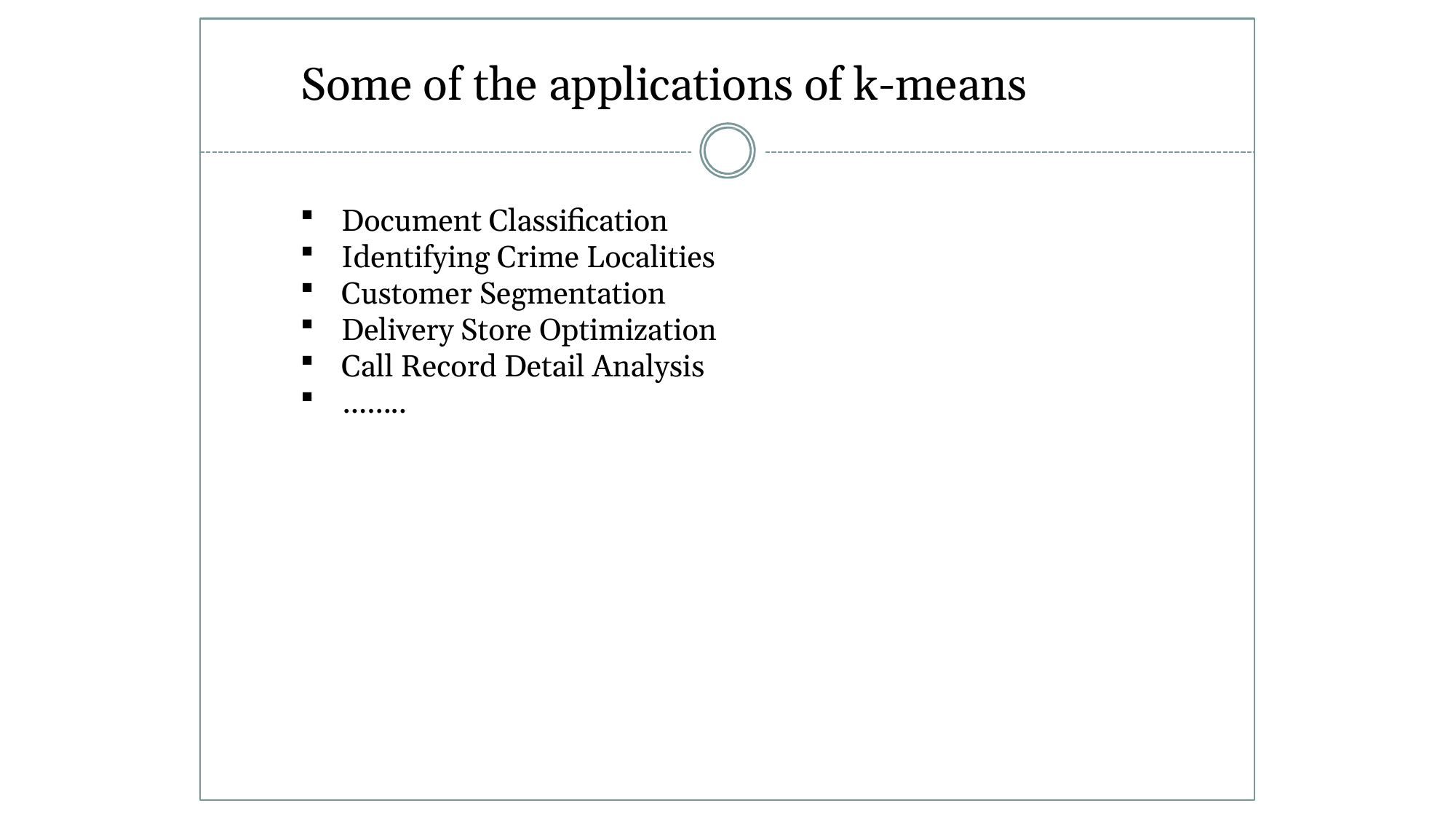

# Some of the applications of k-means

Document Classification
Identifying Crime Localities
Customer Segmentation
Delivery Store Optimization
Call Record Detail Analysis
……..